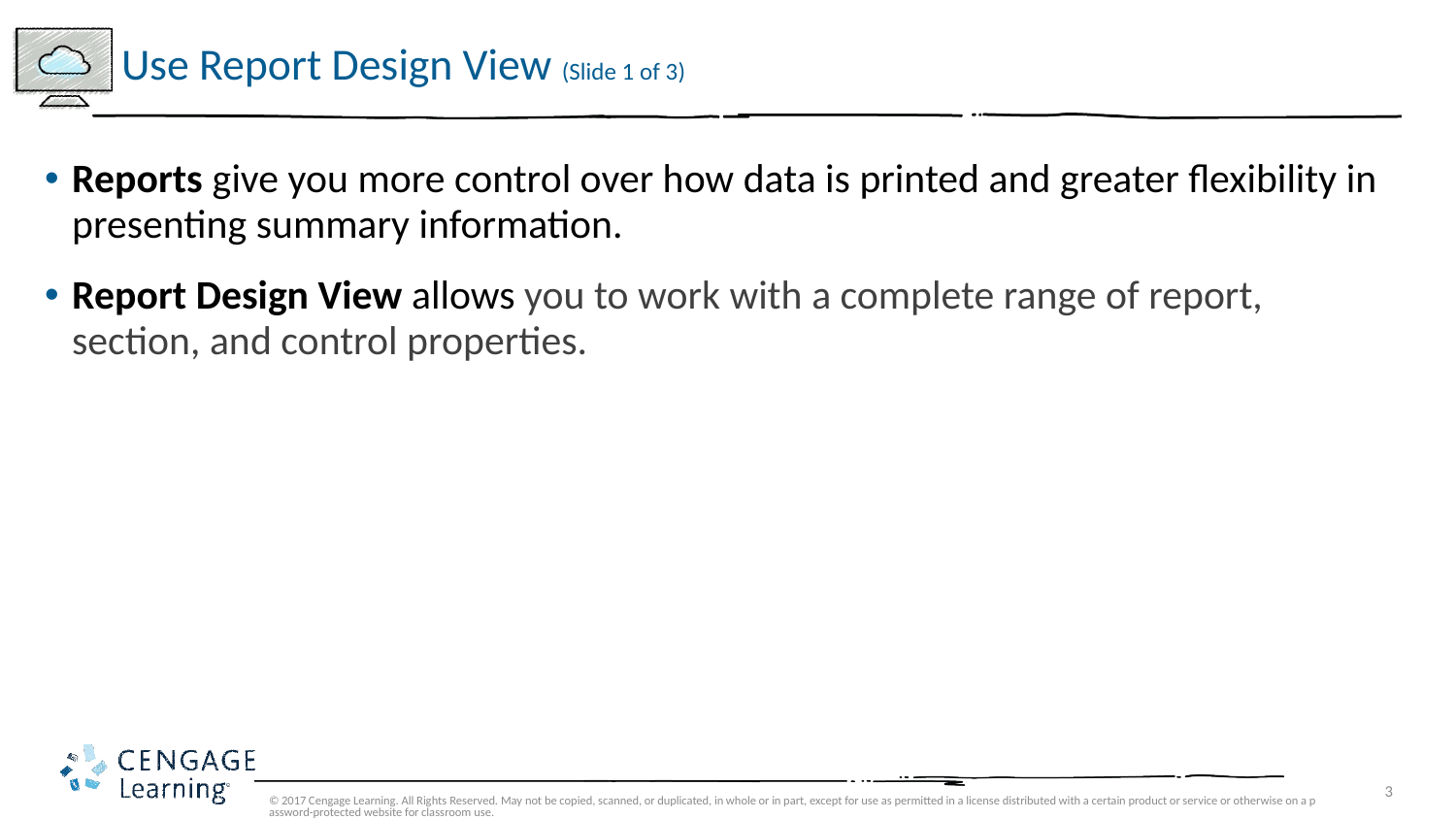

# Use Report Design View (Slide 1 of 3)
Reports give you more control over how data is printed and greater flexibility in presenting summary information.
Report Design View allows you to work with a complete range of report, section, and control properties.

© 2017 Cengage Learning. All Rights Reserved. May not be copied, scanned, or duplicated, in whole or in part, except for use as permitted in a license distributed with a certain product or service or otherwise on a password-protected website for classroom use.